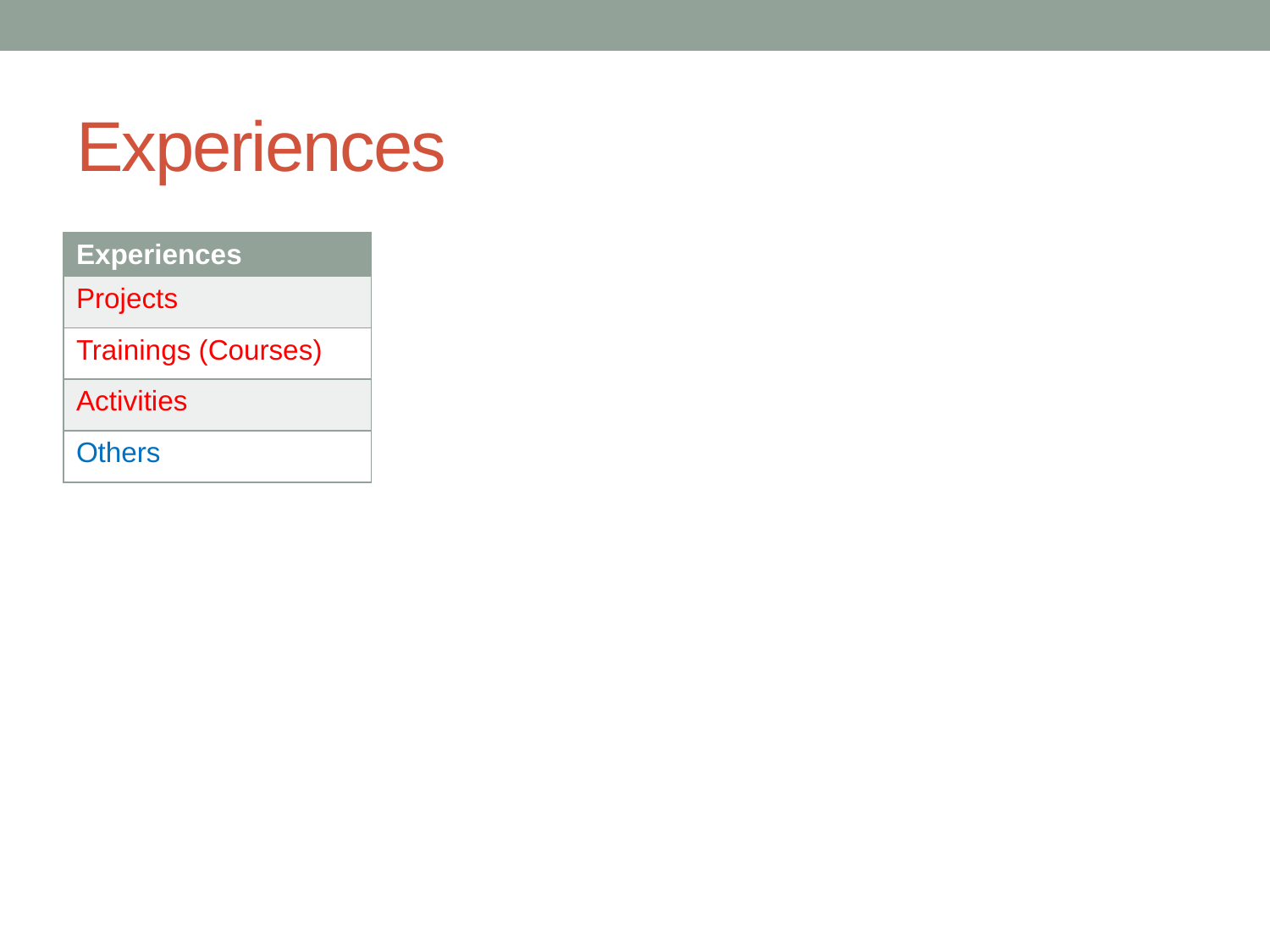

# Experiences
| Experiences |
| --- |
| Projects |
| Trainings (Courses) |
| Activities |
| Others |